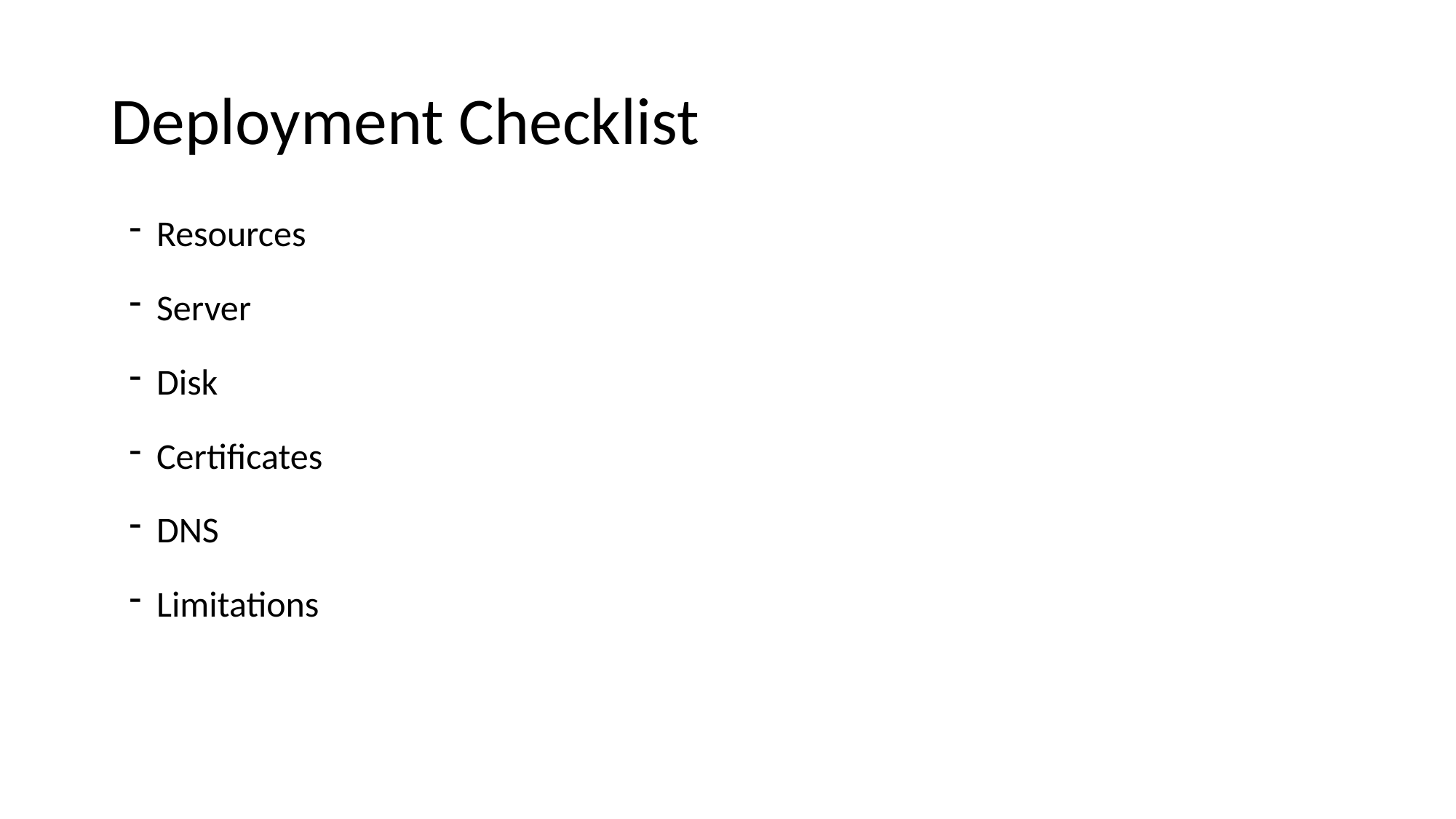

# Deployment Checklist
Resources
Server
Disk
Certificates
DNS
Limitations